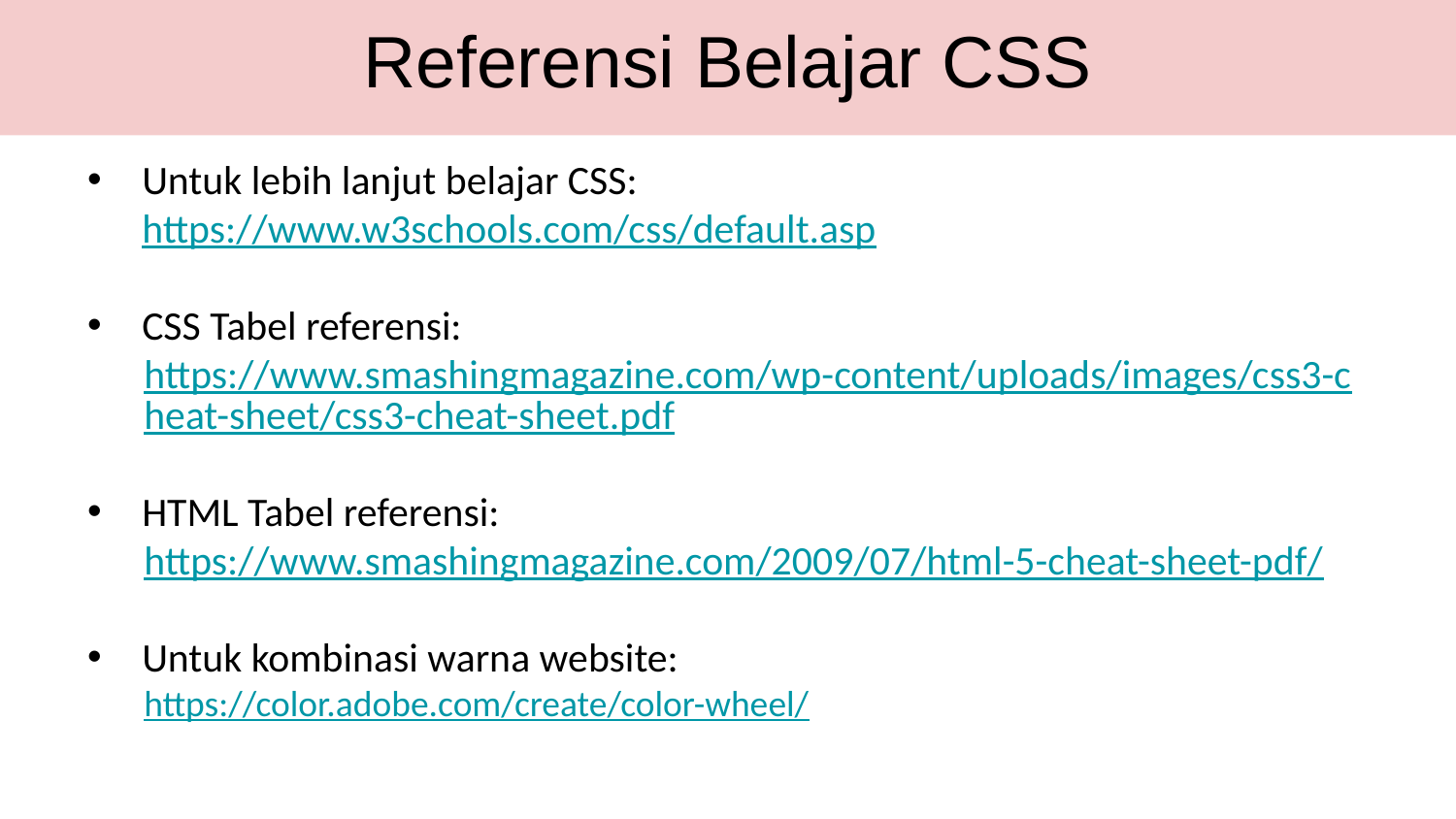

Referensi Belajar CSS
Untuk lebih lanjut belajar CSS:
	https://www.w3schools.com/css/default.asp

CSS Tabel referensi:
https://www.smashingmagazine.com/wp-content/uploads/images/css3-cheat-sheet/css3-cheat-sheet.pdf

HTML Tabel referensi:
https://www.smashingmagazine.com/2009/07/html-5-cheat-sheet-pdf/

Untuk kombinasi warna website:
https://color.adobe.com/create/color-wheel/